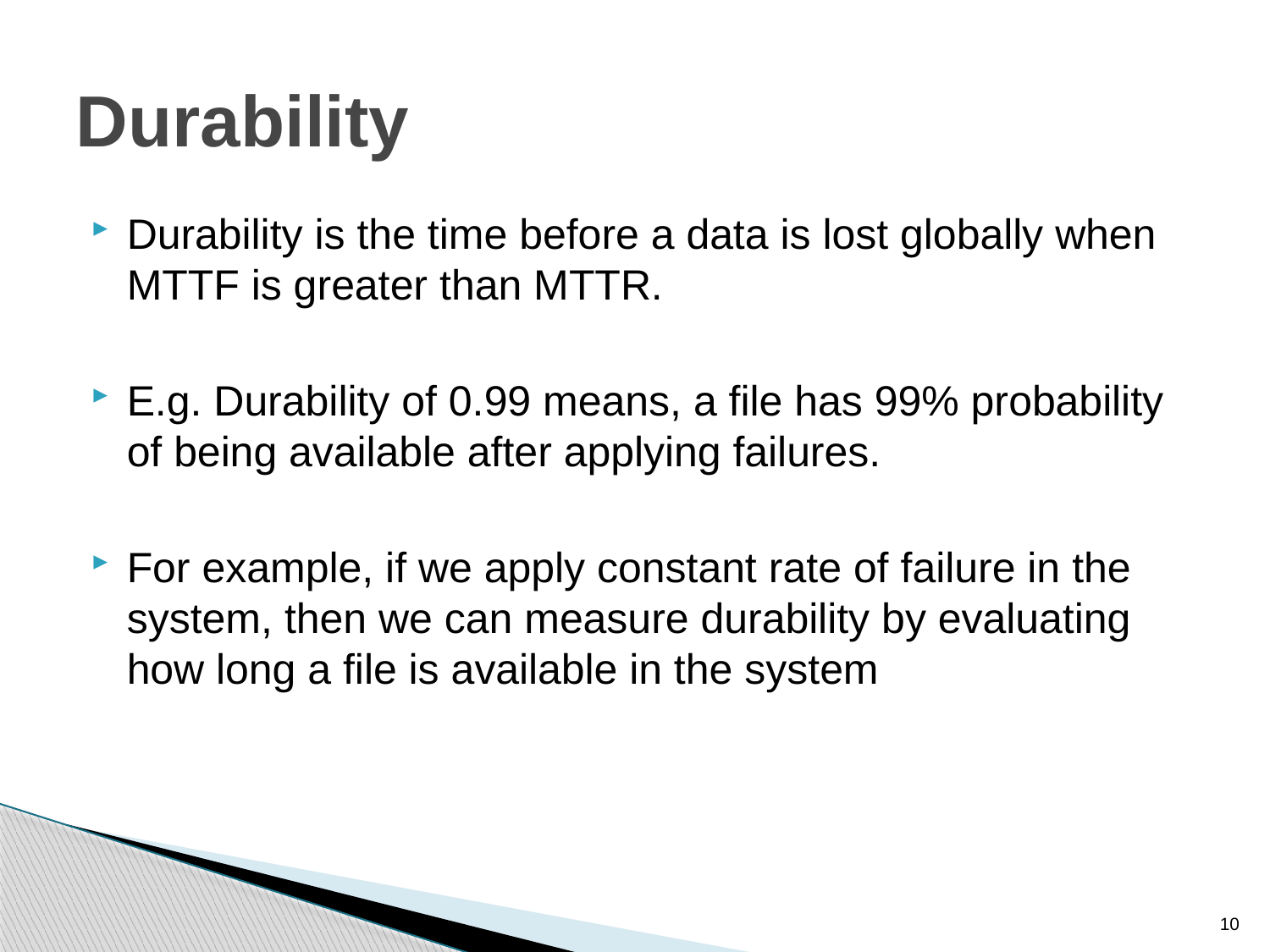

# Durability
Durability is the time before a data is lost globally when MTTF is greater than MTTR.

E.g. Durability of 0.99 means, a file has 99% probability of being available after applying failures.

For example, if we apply constant rate of failure in the system, then we can measure durability by evaluating how long a file is available in the system
10